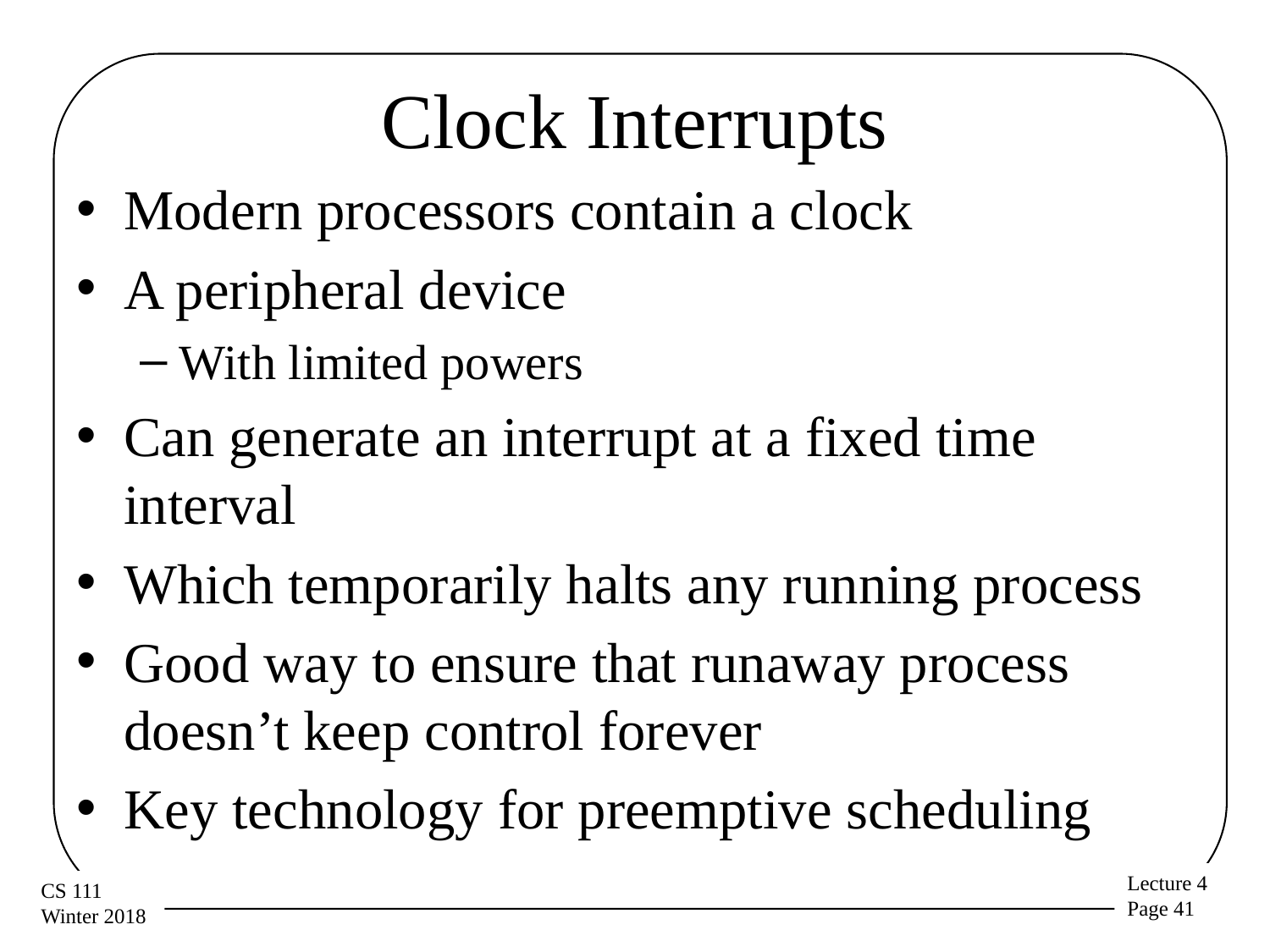

# Clock Interrupts
Modern processors contain a clock
A peripheral device
With limited powers
Can generate an interrupt at a fixed time interval
Which temporarily halts any running process
Good way to ensure that runaway process doesn’t keep control forever
Key technology for preemptive scheduling